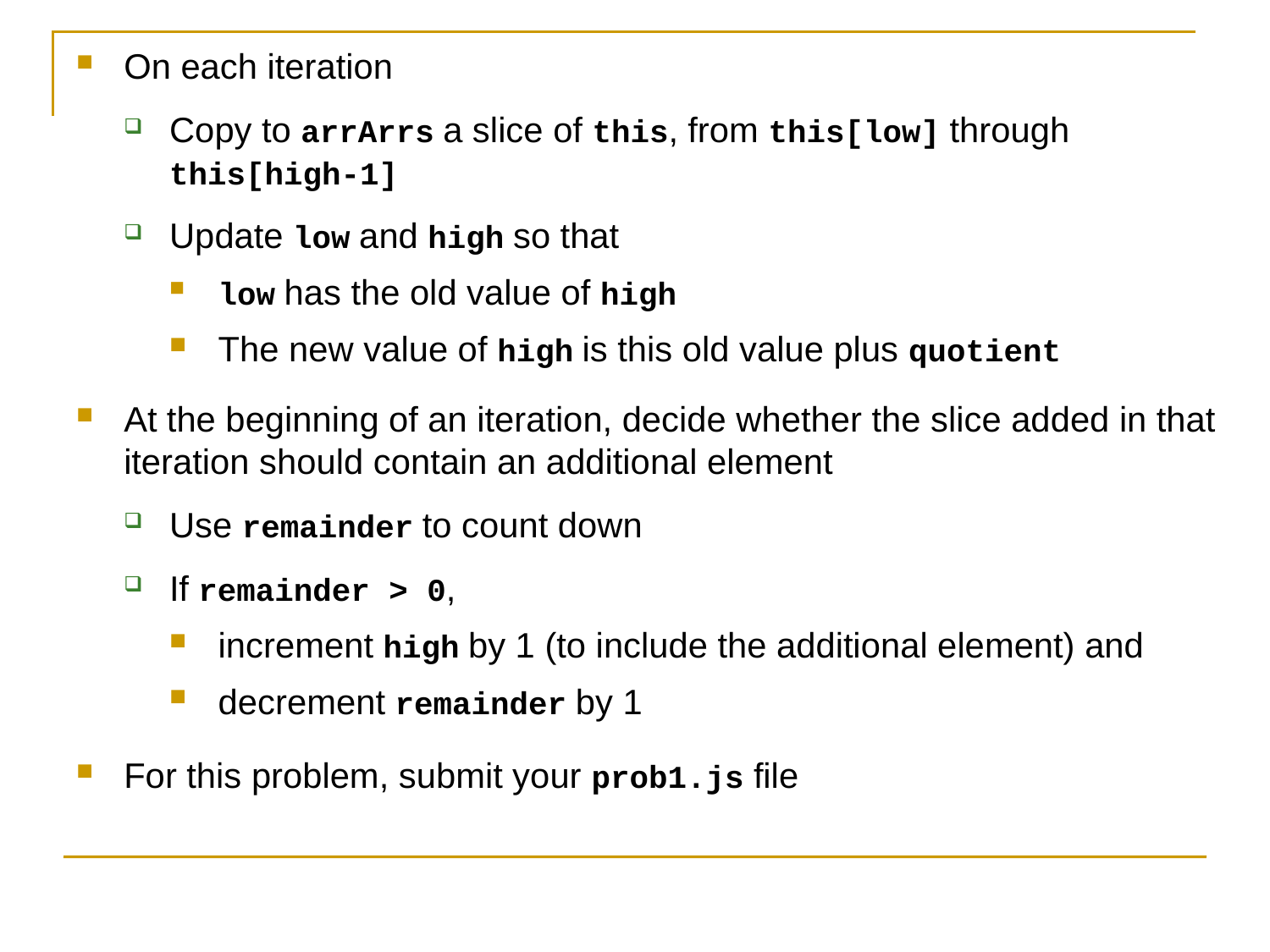

On each iteration
Copy to arrArrs a slice of this, from this[low] through this[high-1]
Update low and high so that
low has the old value of high
The new value of high is this old value plus quotient
At the beginning of an iteration, decide whether the slice added in that iteration should contain an additional element
Use remainder to count down
If remainder > 0,
increment high by 1 (to include the additional element) and
decrement remainder by 1
For this problem, submit your prob1.js file